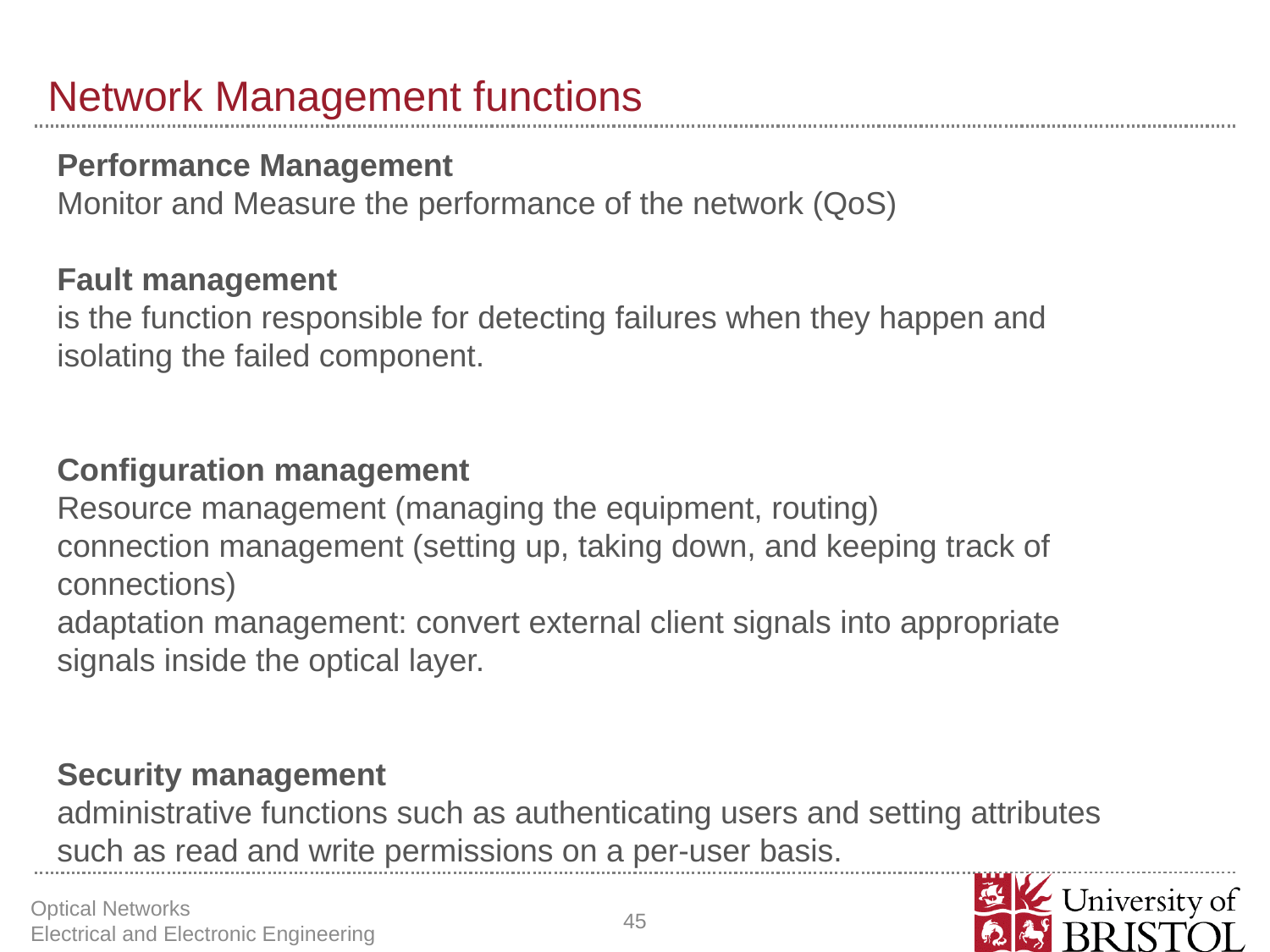

# Network Management functions
Performance Management
Monitor and Measure the performance of the network (QoS)

Fault management
is the function responsible for detecting failures when they happen and isolating the failed component.

Conﬁguration management
Resource management (managing the equipment, routing)
connection management (setting up, taking down, and keeping track of connections)
adaptation management: convert external client signals into appropriate signals inside the optical layer.

Security management
administrative functions such as authenticating users and setting attributes such as read and write permissions on a per-user basis.
Optical Networks                                                 Electrical and Electronic Engineering
45